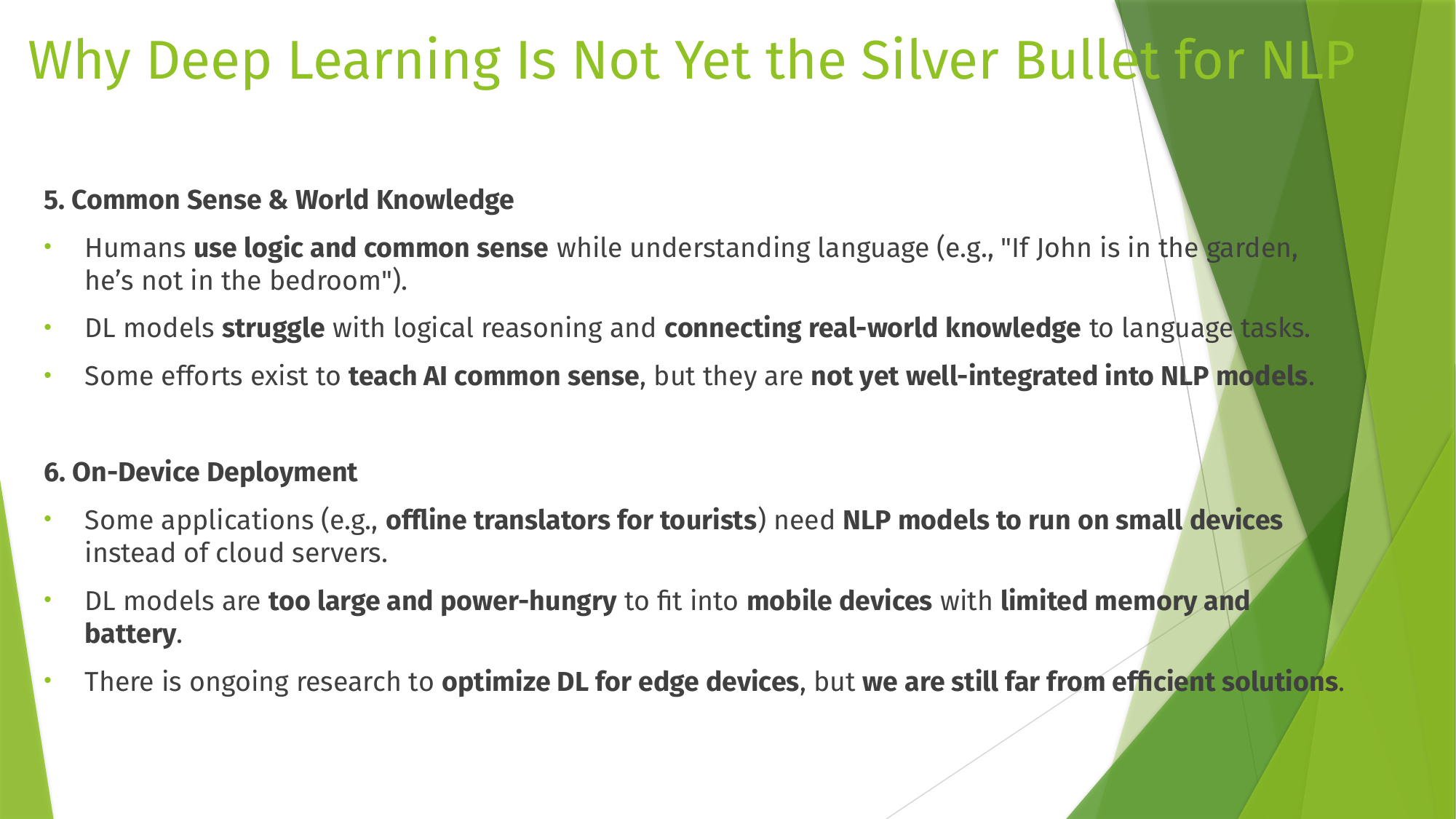

# Why Deep Learning Is Not Yet the Silver Bullet for NLP
5. Common Sense & World Knowledge
Humans use logic and common sense while understanding language (e.g., "If John is in the garden, he’s not in the bedroom").
DL models struggle with logical reasoning and connecting real-world knowledge to language tasks.
Some efforts exist to teach AI common sense, but they are not yet well-integrated into NLP models.

6. On-Device Deployment
Some applications (e.g., offline translators for tourists) need NLP models to run on small devices instead of cloud servers.
DL models are too large and power-hungry to fit into mobile devices with limited memory and battery.
There is ongoing research to optimize DL for edge devices, but we are still far from efficient solutions.